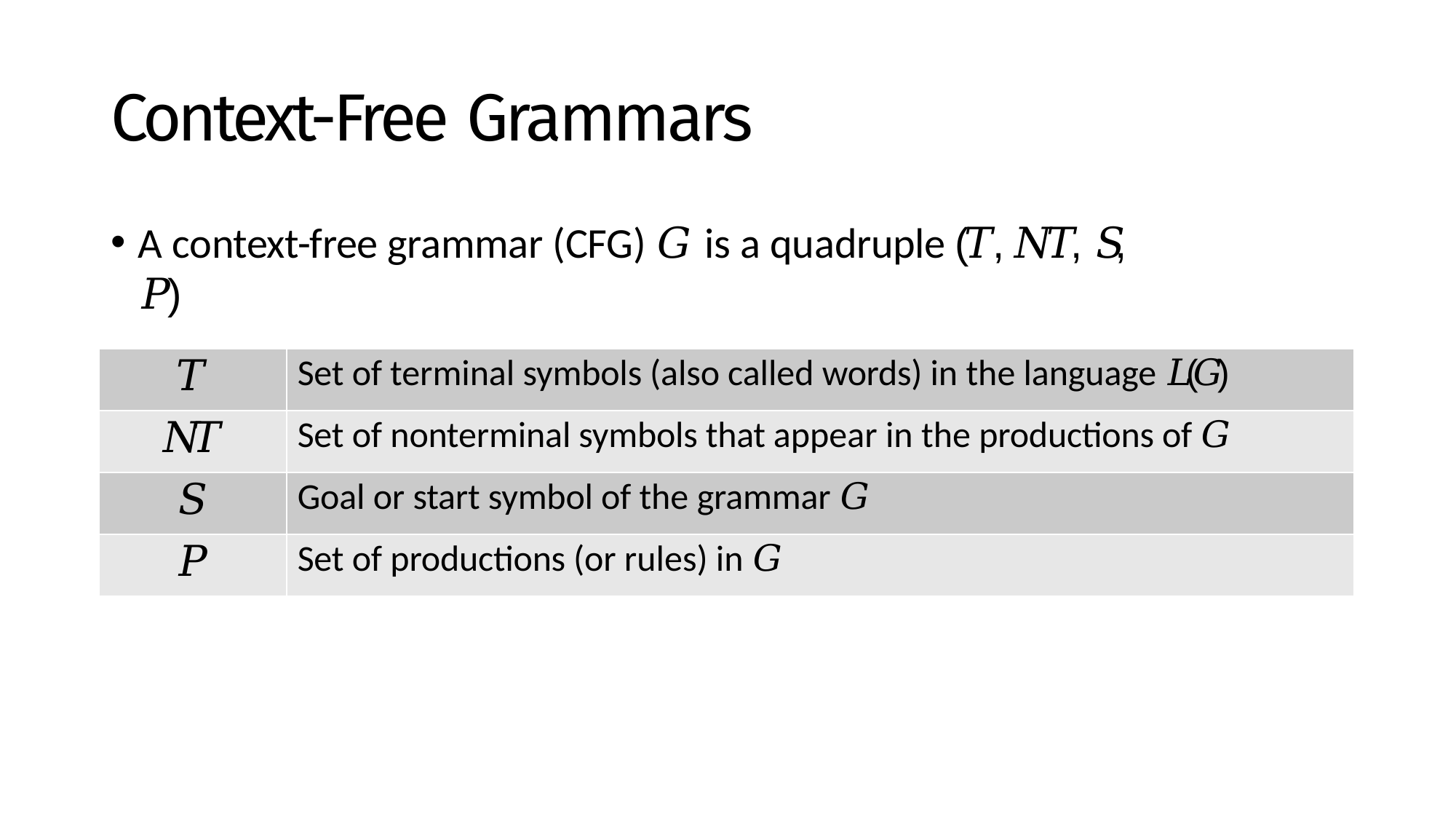

# Context-Free Grammars
A context-free grammar (CFG) 𝐺 is a quadruple (𝑇, 𝑁𝑇, 𝑆, 𝑃)
| 𝑇 | Set of terminal symbols (also called words) in the language 𝐿(𝐺) |
| --- | --- |
| 𝑁𝑇 | Set of nonterminal symbols that appear in the productions of 𝐺 |
| 𝑆 | Goal or start symbol of the grammar 𝐺 |
| 𝑃 | Set of productions (or rules) in 𝐺 |